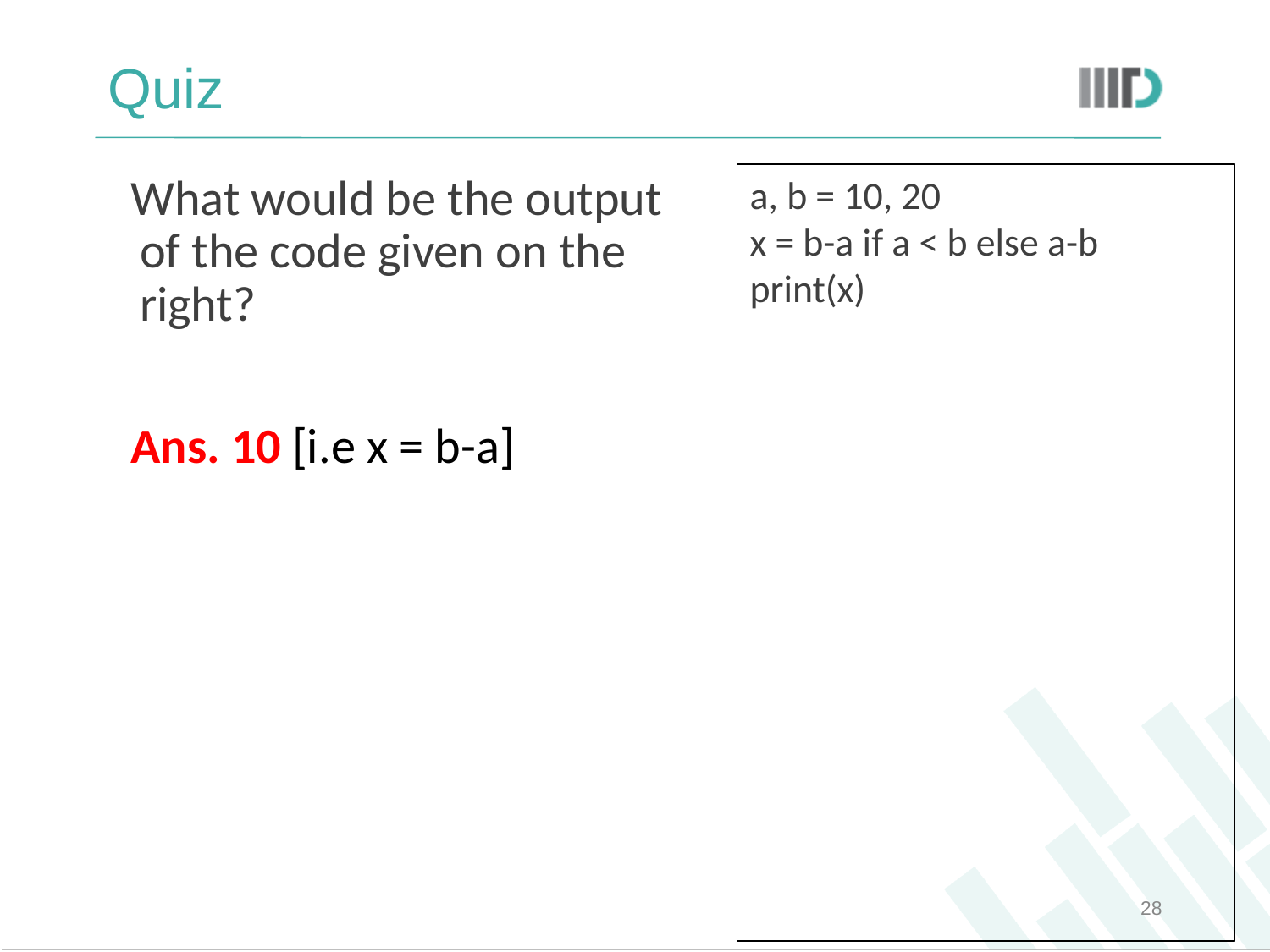

# Quiz
a, b = 10, 20
x = b-a if a < b else a-b
print(x)

What would be the output of the code given on the right?

Ans. 10 [i.e x = b-a]
28